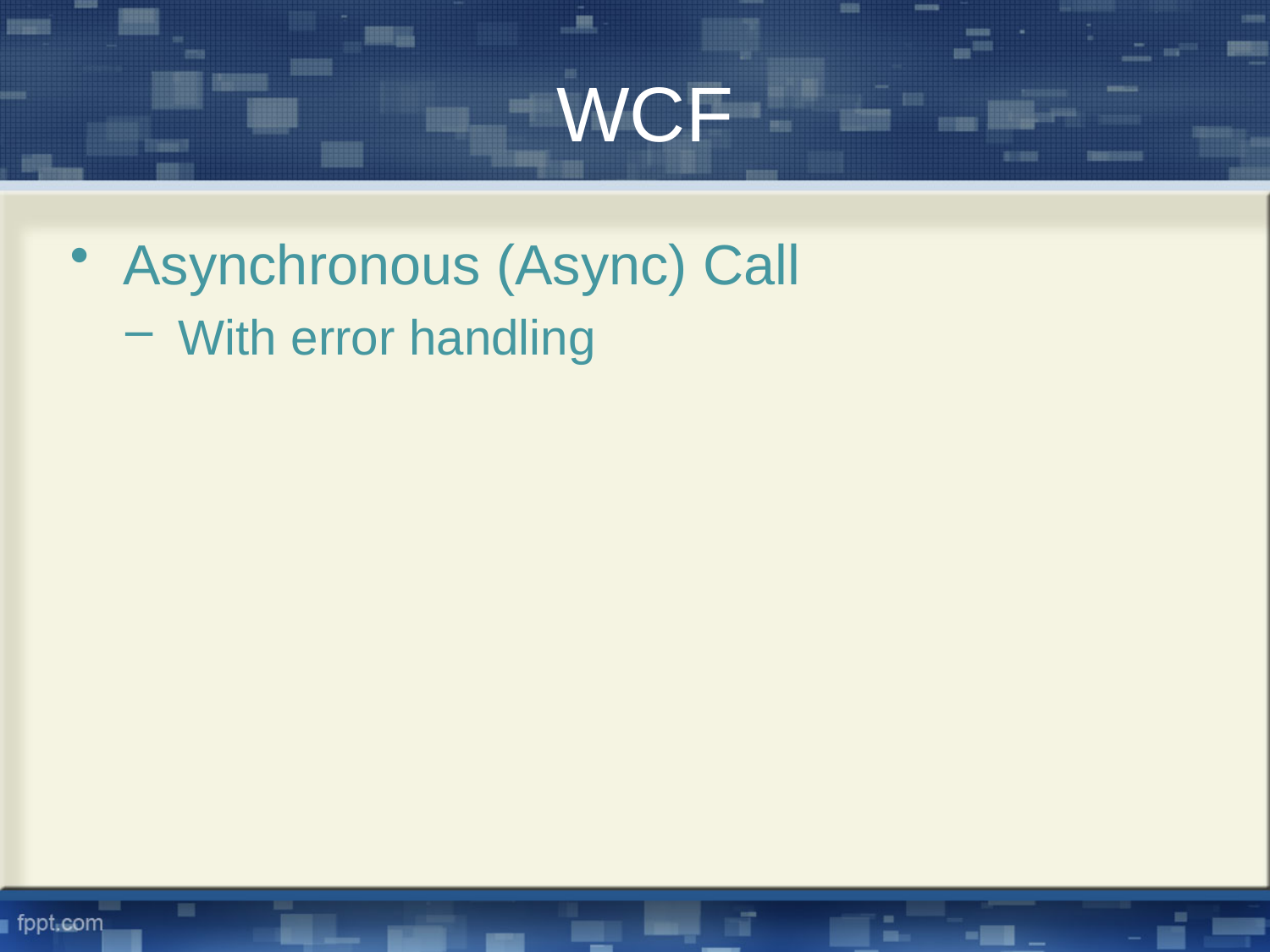

WCF
Asynchronous (Async) Call
With error handling